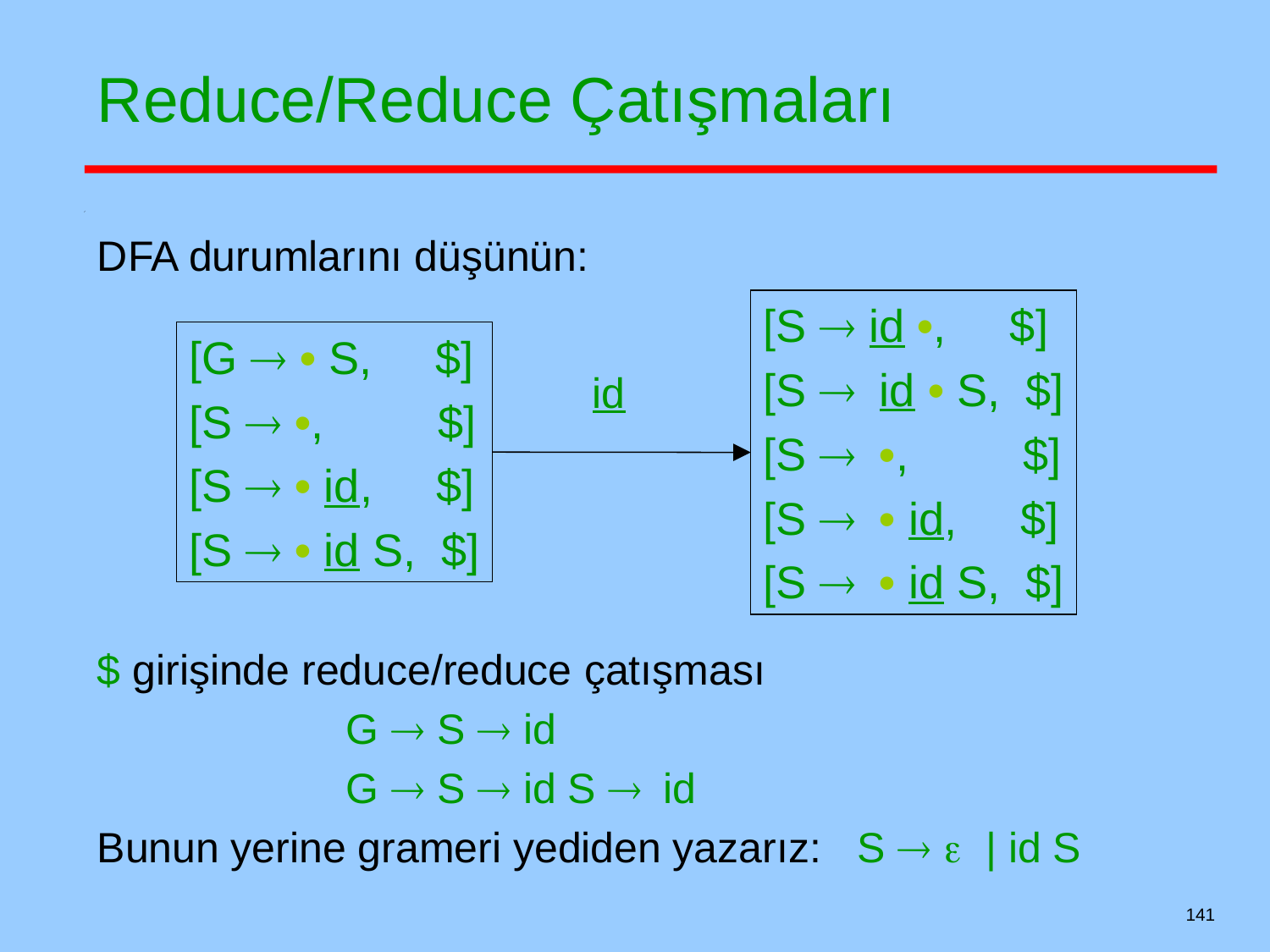

# Reduce/Reduce Çatışmaları
DFA durumlarını düşünün:

$ girişinde reduce/reduce çatışması
                     G → S → id
                     G → S → id S → id
Bunun yerine grameri yediden yazarız:   S → ε  | id S
[S → id •,     $]
[S → id • S,  $]
[S → •,         $]
[S → • id,     $]
[S → • id S,  $]
[G → • S,     $]
[S → •,         $]
[S → • id,     $]
[S → • id S,  $]
id
141